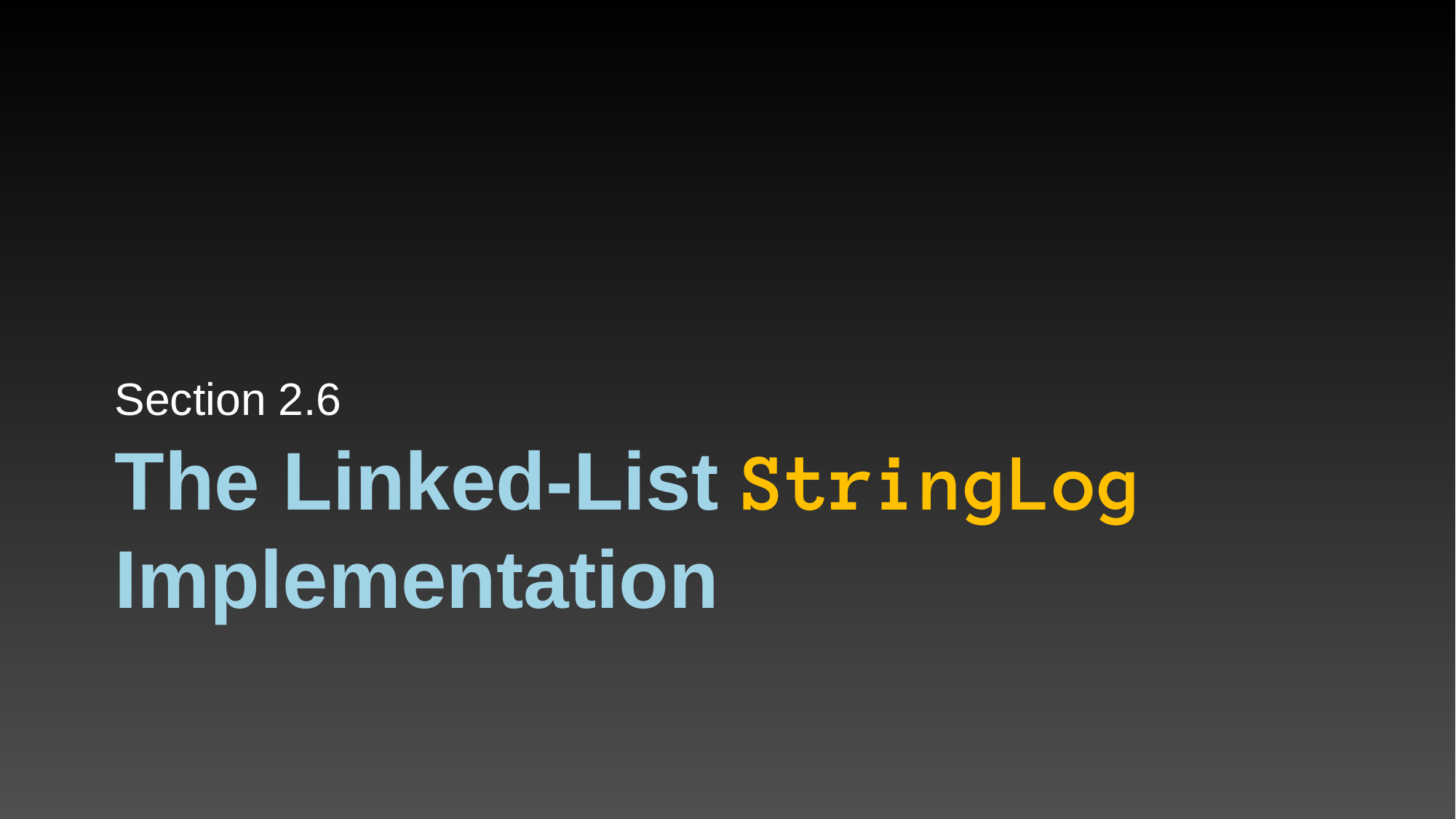

Section 2.6
# The Linked-List StringLog Implementation